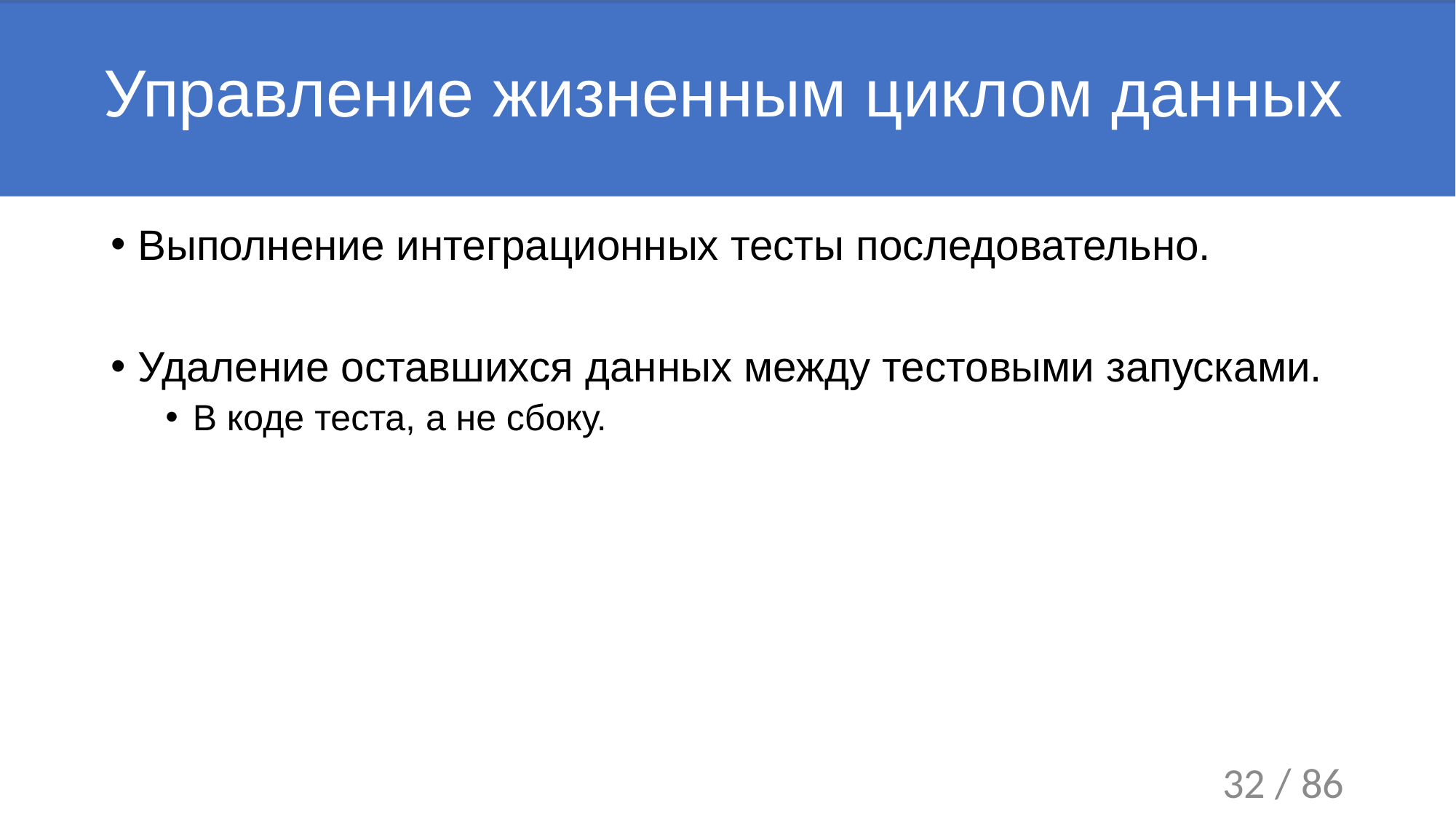

# Управление жизненным циклом данных
Выполнение интеграционных тесты последовательно.

Удаление оставшихся данных между тестовыми запусками.
В коде теста, а не сбоку.
32